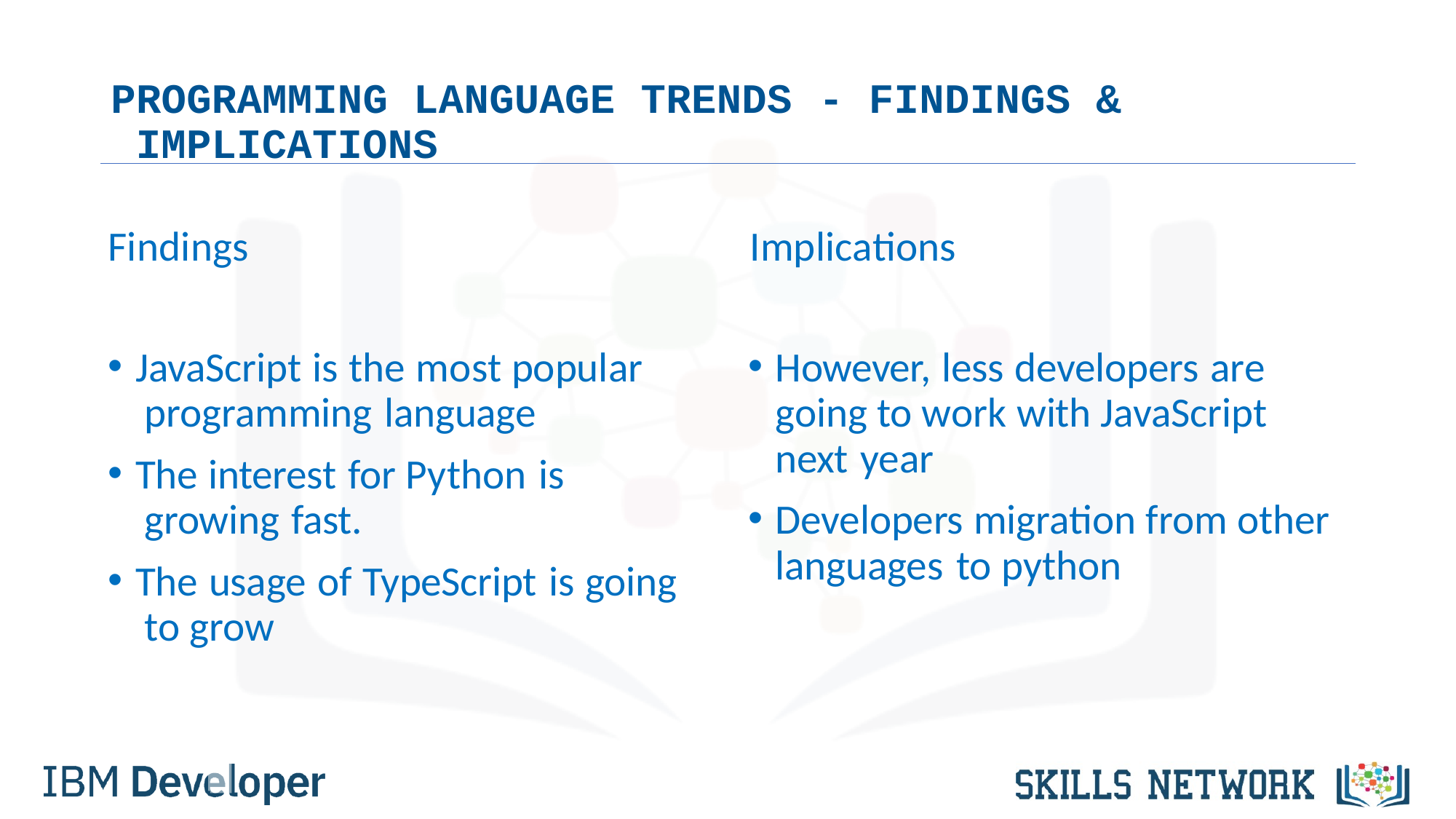

PROGRAMMING LANGUAGE TRENDS - FINDINGS &  IMPLICATIONS

Findings	Implications
JavaScript is the most popular  programming language
The interest for Python is  growing fast.
The usage of TypeScript is going  to grow
However, less developers are  going to work with JavaScript  next year
Developers migration from other  languages to python